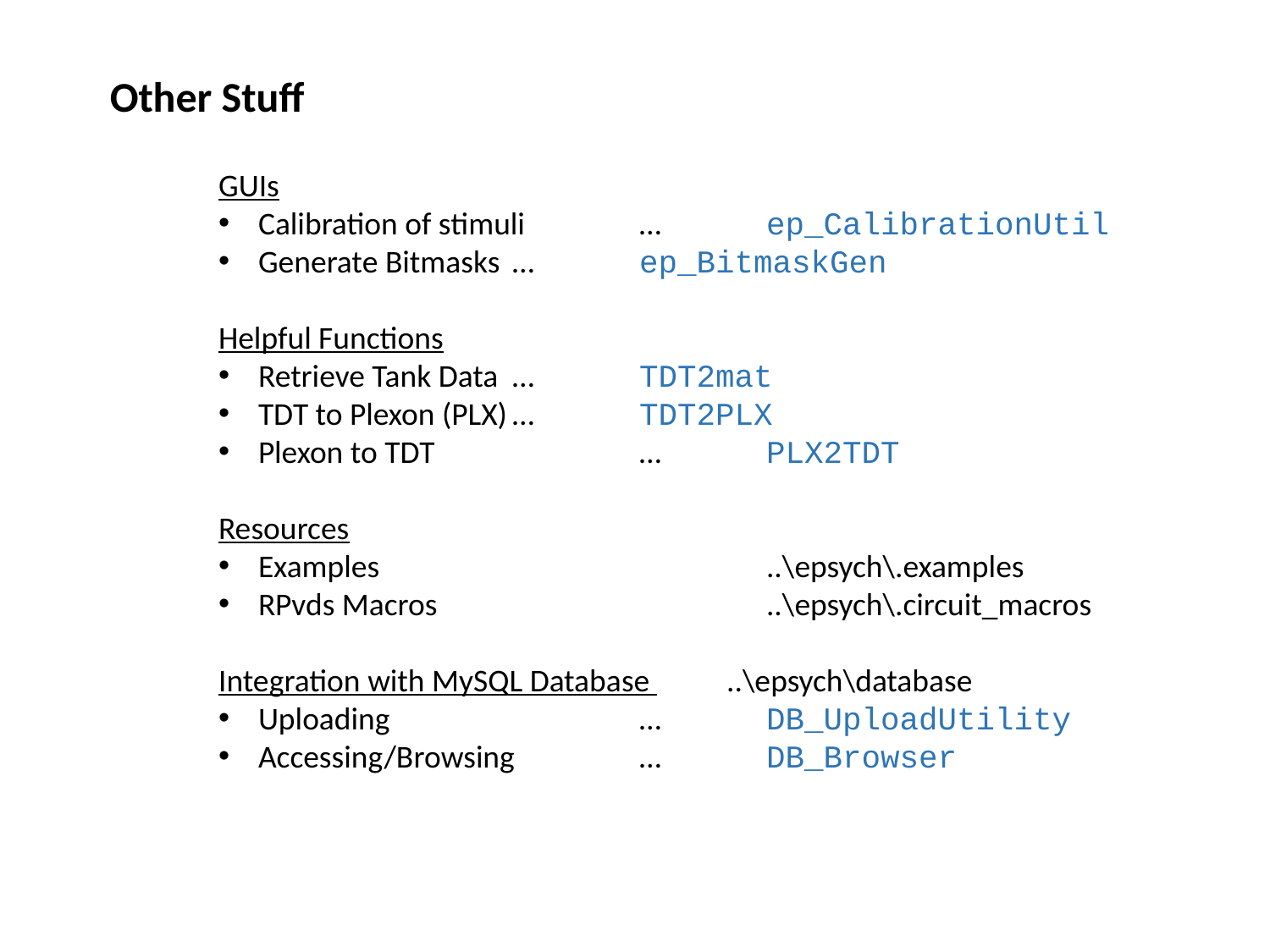

Other Stuff
GUIs
Calibration of stimuli 	…	ep_CalibrationUtil
Generate Bitmasks	…	ep_BitmaskGen

Helpful Functions
Retrieve Tank Data 	… 	TDT2mat
TDT to Plexon (PLX)	…	TDT2PLX
Plexon to TDT		…	PLX2TDT

Resources
Examples 			..\epsych\.examples
RPvds Macros			..\epsych\.circuit_macros

Integration with MySQL Database 	..\epsych\database
Uploading 		… 	DB_UploadUtility
Accessing/Browsing 	…	DB_Browser